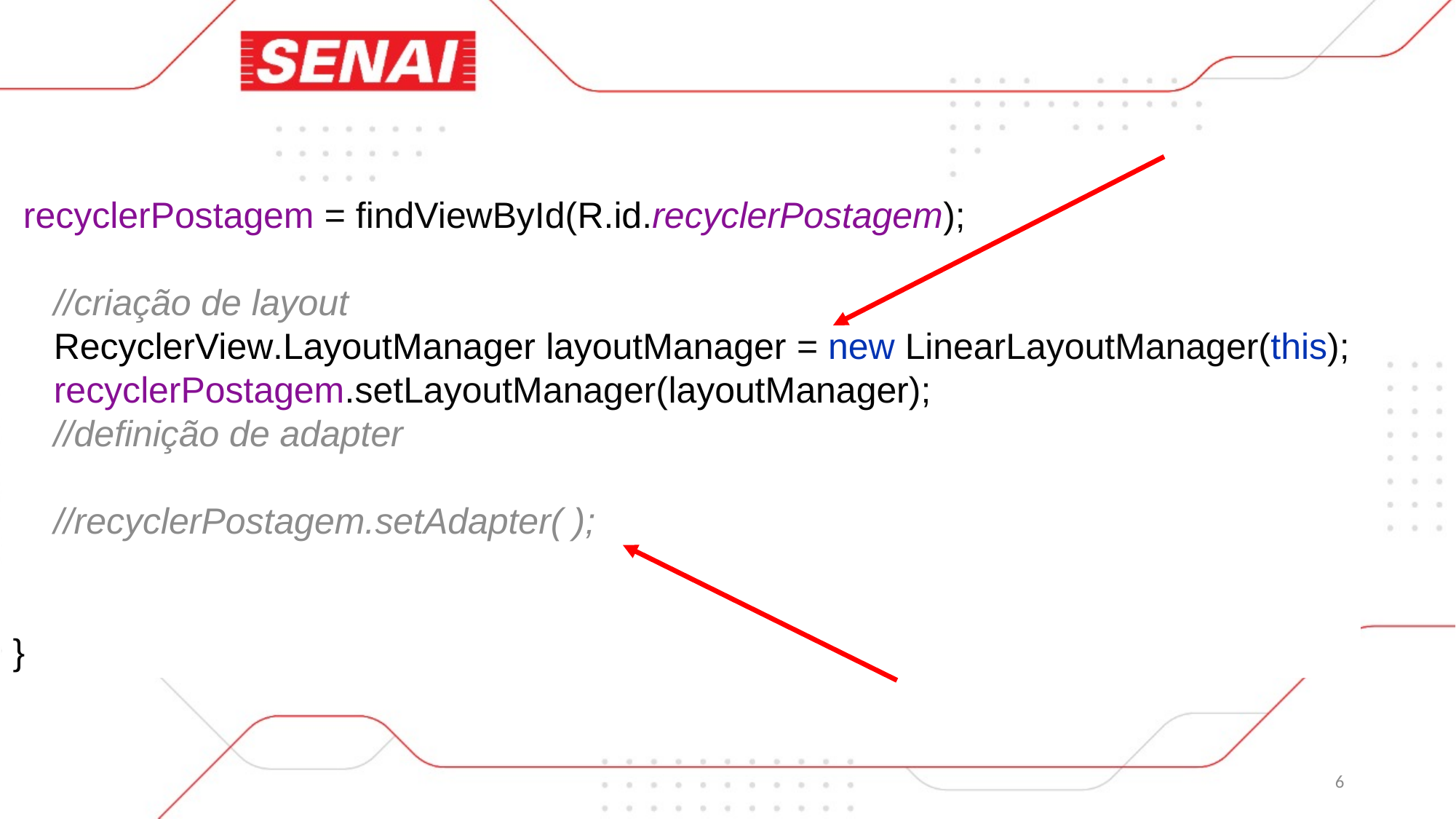

recyclerPostagem = findViewById(R.id.recyclerPostagem);
    //criação de layout
    RecyclerView.LayoutManager layoutManager = new LinearLayoutManager(this);
    recyclerPostagem.setLayoutManager(layoutManager);
    //definição de adapter
    //recyclerPostagem.setAdapter( );
}
6